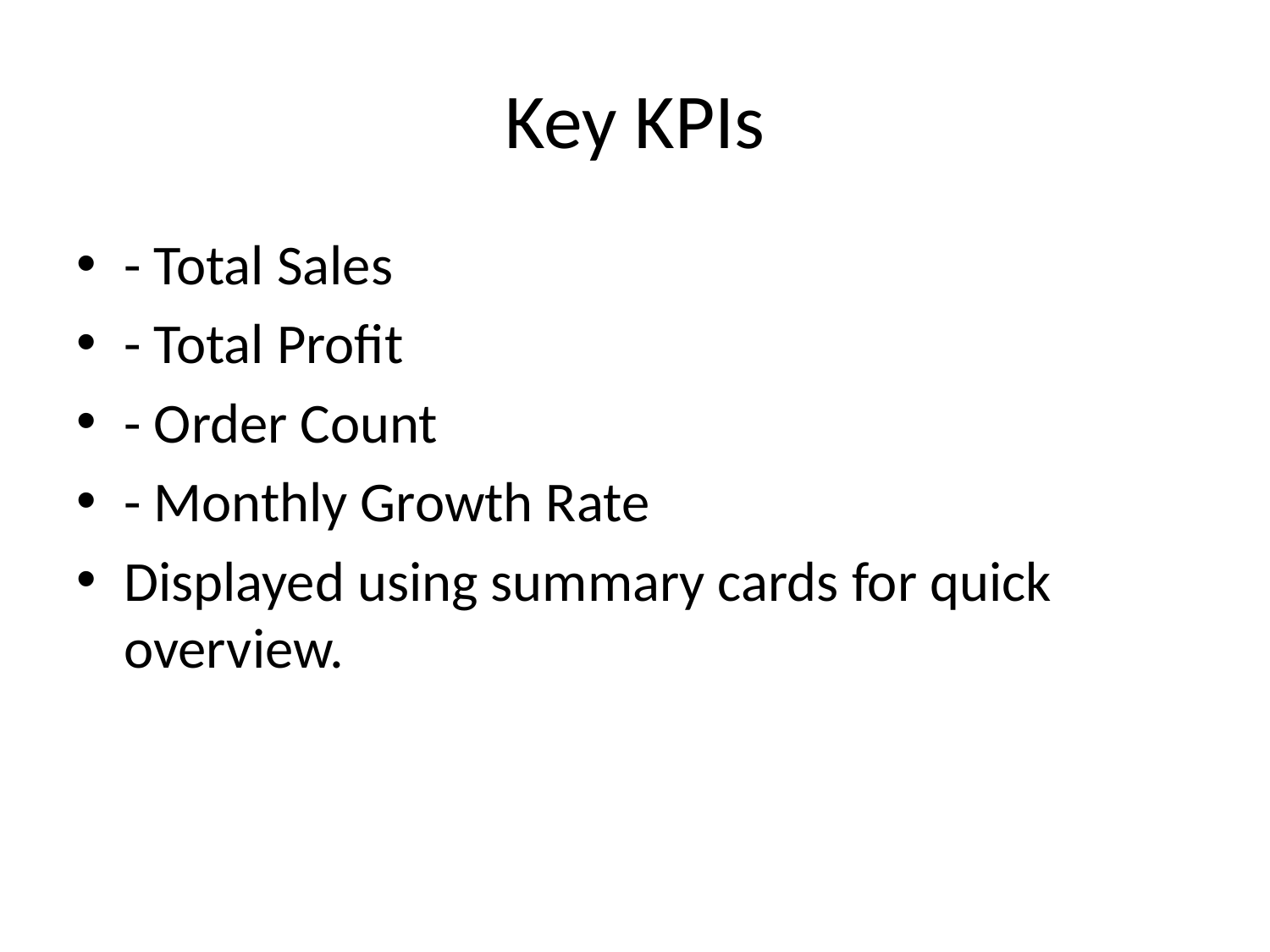

# Key KPIs
- Total Sales
- Total Profit
- Order Count
- Monthly Growth Rate
Displayed using summary cards for quick overview.